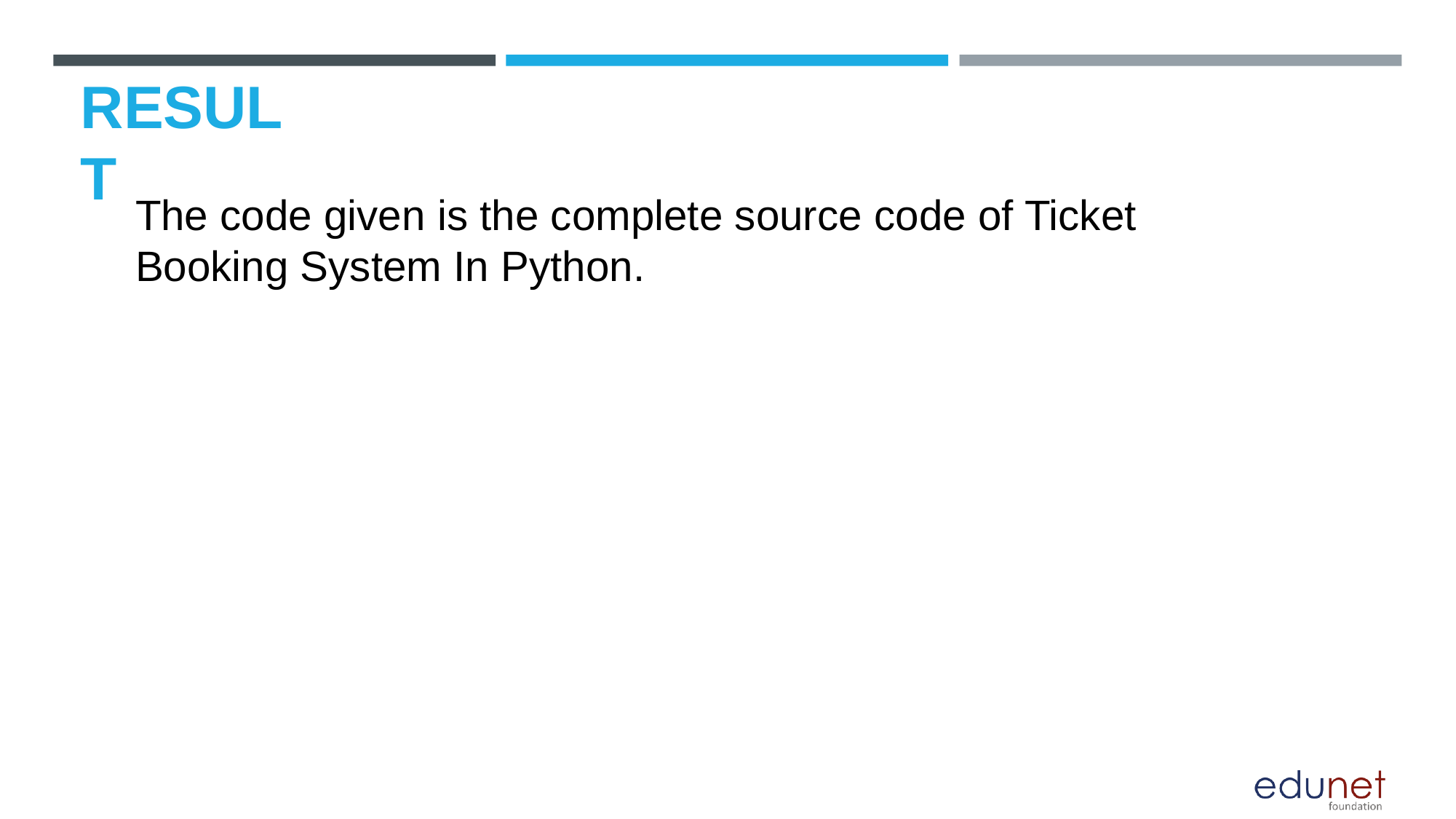

# RESULT
The code given is the complete source code of Ticket Booking System In Python.